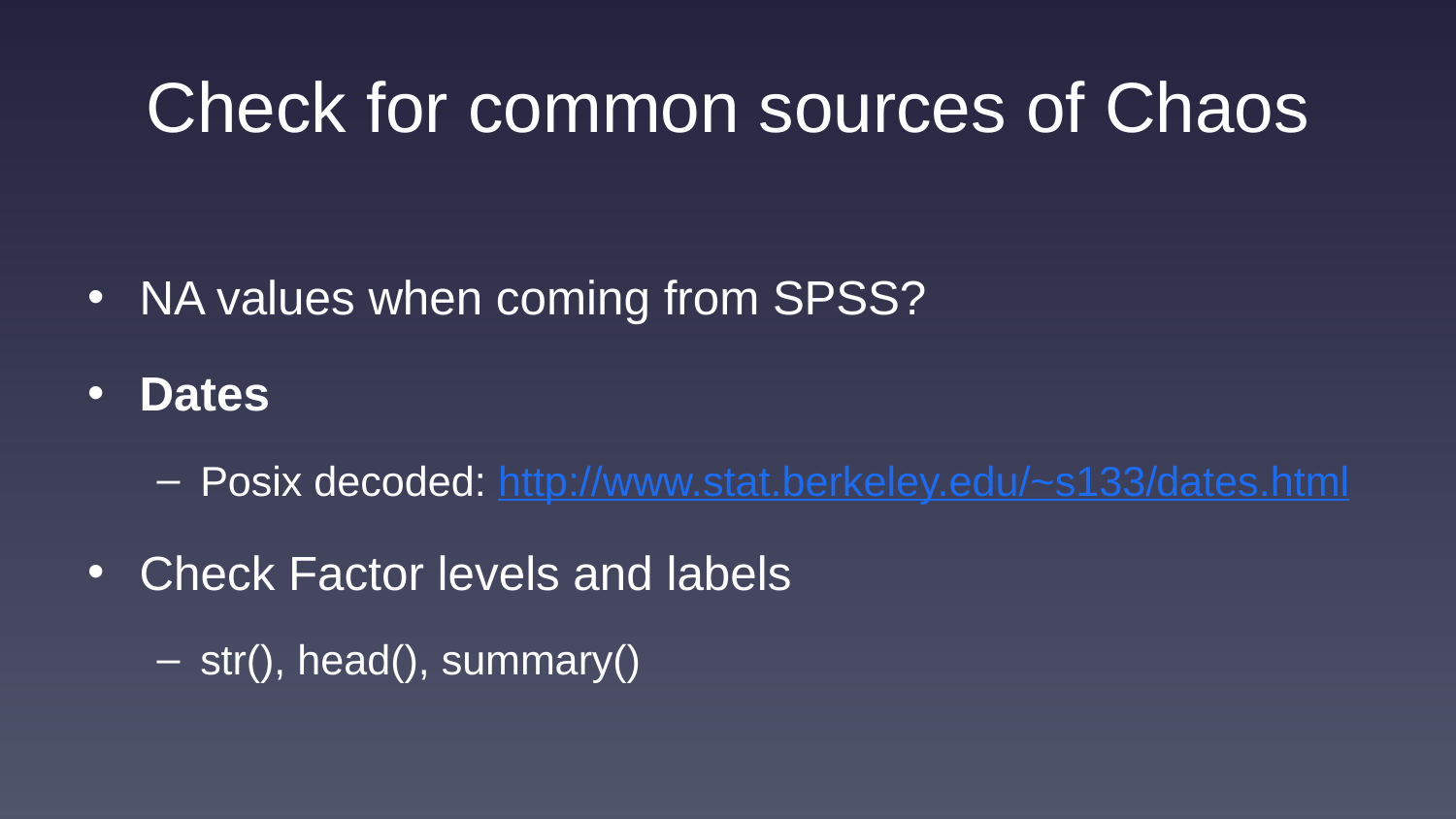

# Check for common sources of Chaos
NA values when coming from SPSS?
Dates
Posix decoded: http://www.stat.berkeley.edu/~s133/dates.html
Check Factor levels and labels
str(), head(), summary()